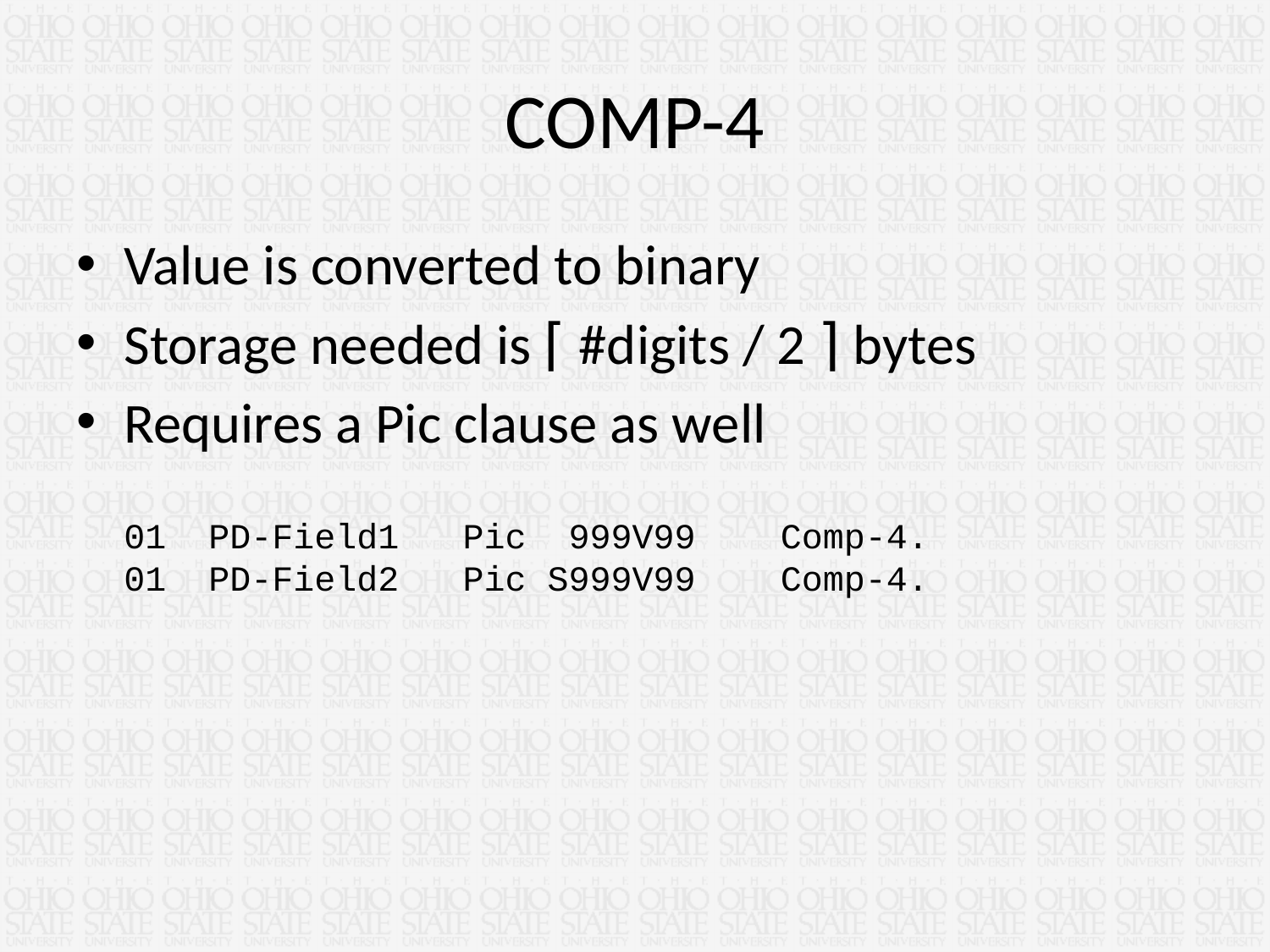

# COMP-4
Value is converted to binary
Storage needed is ⌈ #digits / 2 ⌉ bytes
Requires a Pic clause as well
01  PD-Field1   Pic  999V99    Comp-4.
01  PD-Field2   Pic S999V99    Comp-4.